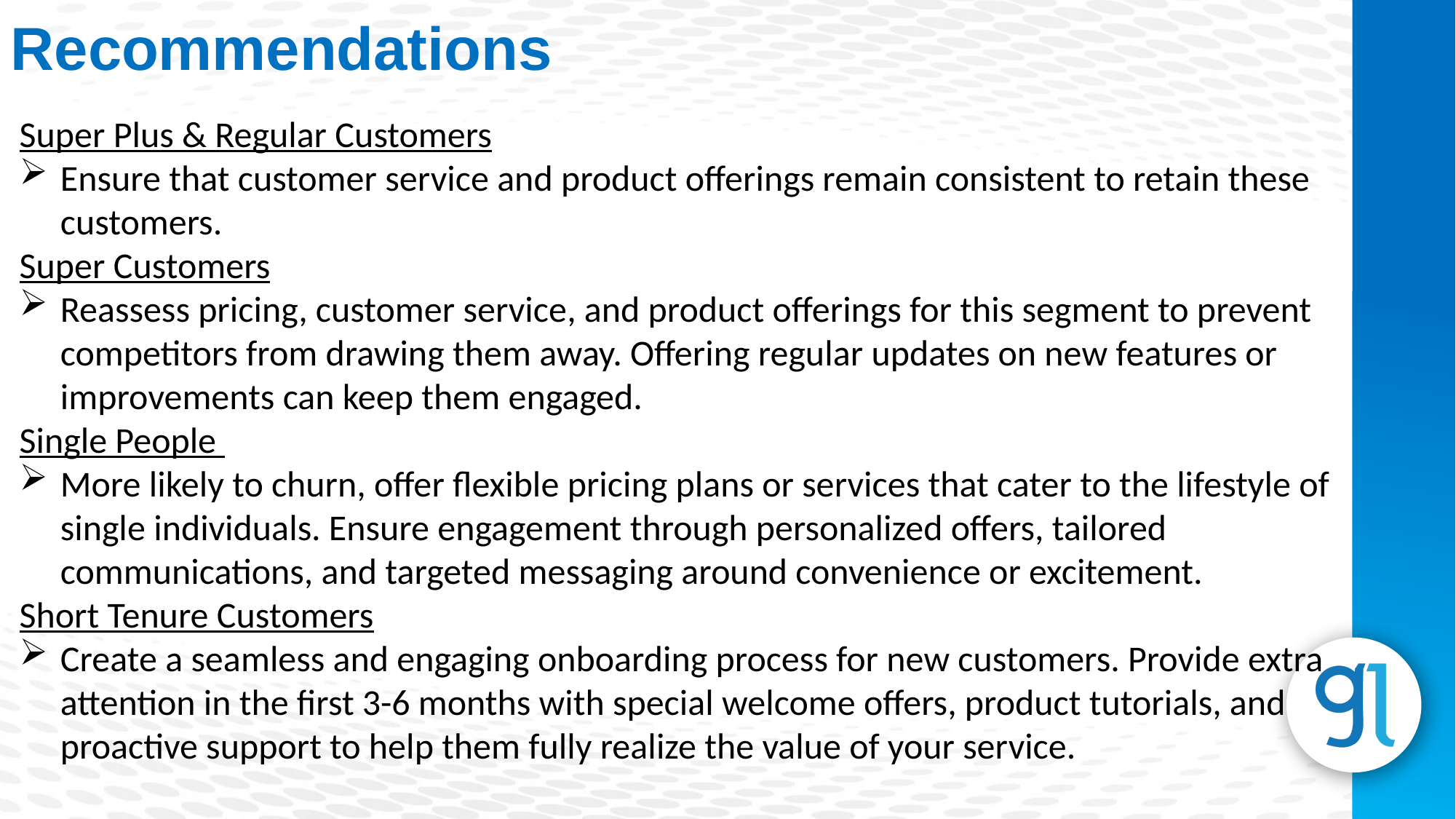

Recommendations
Super Plus & Regular Customers
Ensure that customer service and product offerings remain consistent to retain these customers.
Super Customers
Reassess pricing, customer service, and product offerings for this segment to prevent competitors from drawing them away. Offering regular updates on new features or improvements can keep them engaged.
Single People
More likely to churn, offer flexible pricing plans or services that cater to the lifestyle of single individuals. Ensure engagement through personalized offers, tailored communications, and targeted messaging around convenience or excitement.
Short Tenure Customers
Create a seamless and engaging onboarding process for new customers. Provide extra attention in the first 3-6 months with special welcome offers, product tutorials, and proactive support to help them fully realize the value of your service.